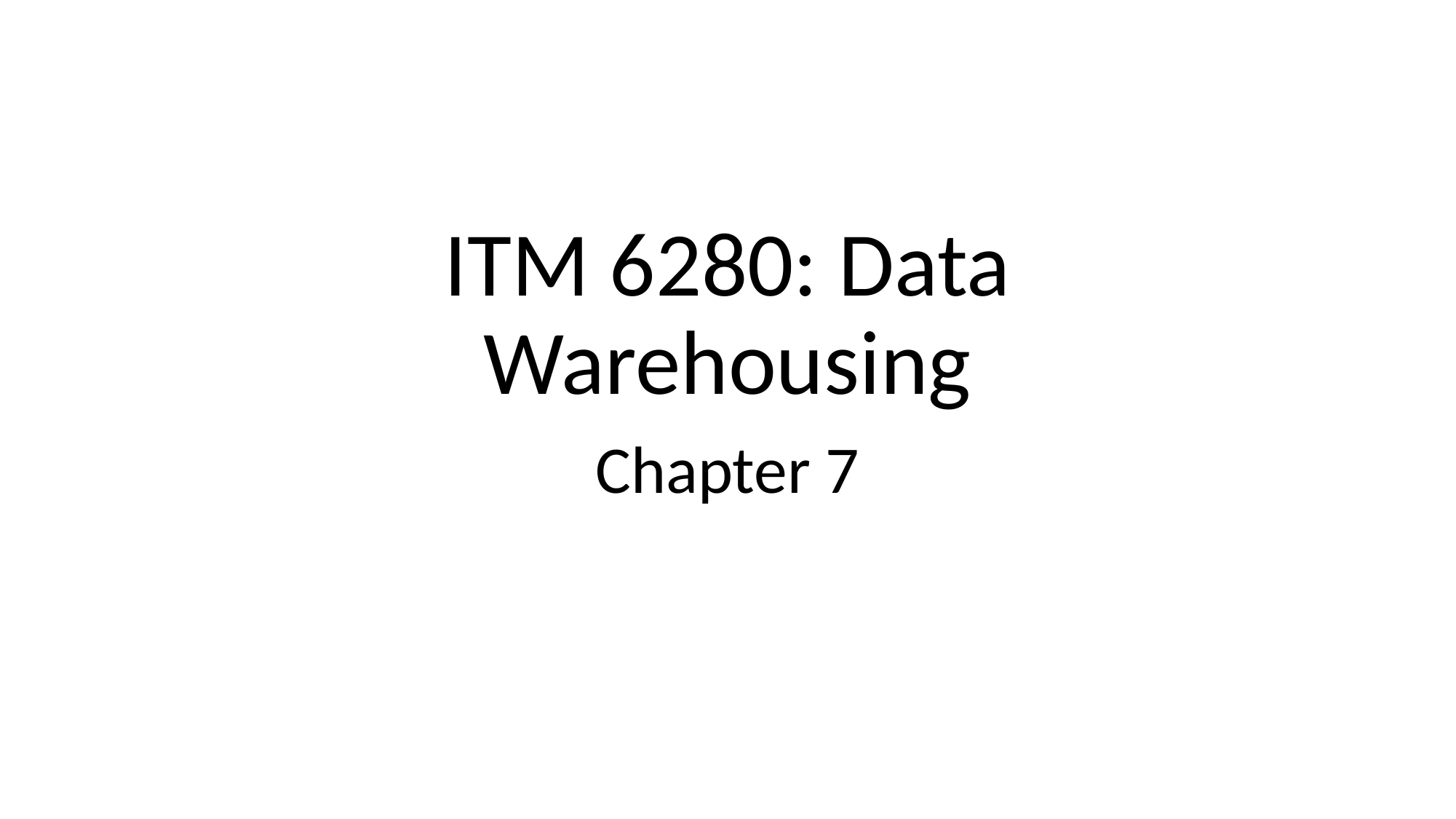

# ITM 6280: Data Warehousing
Chapter 7